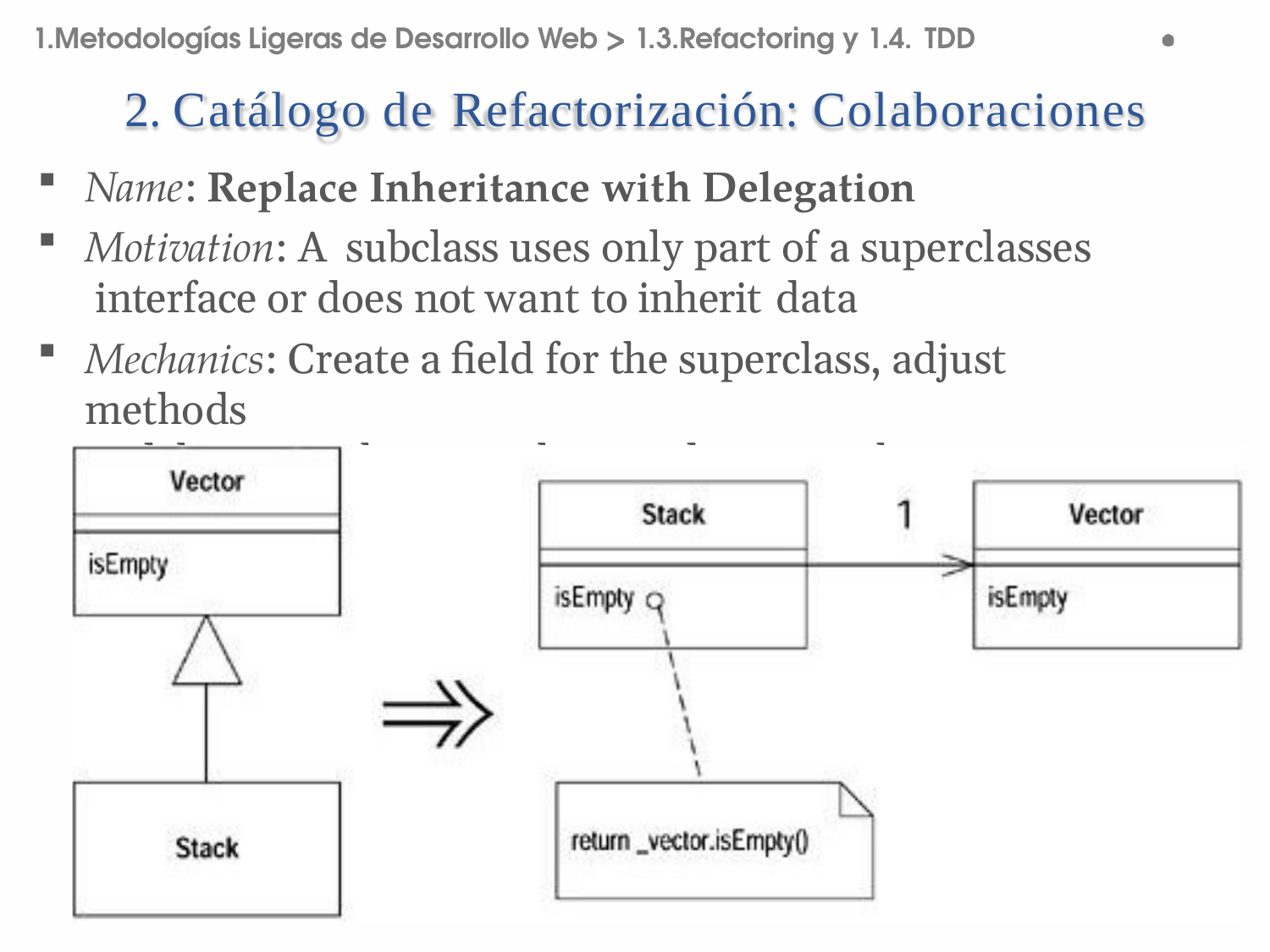

1.Metodologías Ligeras de Desarrollo Web > 1.3.Refactoring y 1.4. TDD

# 2. Catálogo de Refactorización: Colaboraciones
Name: Replace Inheritance with Delegation
Motivation: A subclass uses only part of a superclasses  interface or does not want to inherit data
Mechanics: Create a field for the superclass, adjust methods
to delegate to the superclass, and remove the subclassing